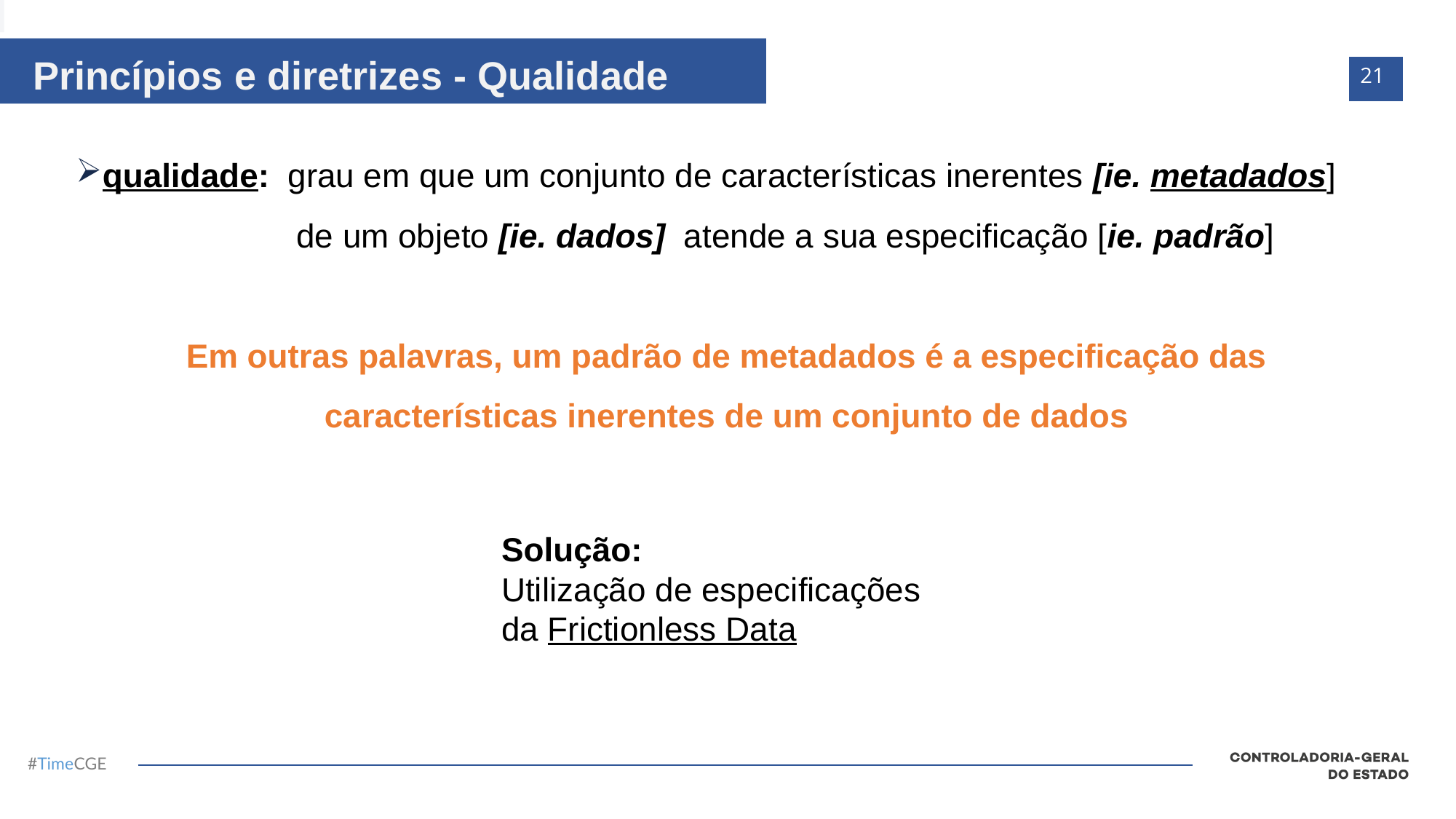

Princípios e diretrizes - Qualidade
21
qualidade:  grau em que um conjunto de características inerentes [ie. metadados]
	            de um objeto [ie. dados]  atende a sua especificação [ie. padrão]

Em outras palavras, um padrão de metadados é a especificação das características inerentes de um conjunto de dados

Solução:
Utilização de especificações da Frictionless Data